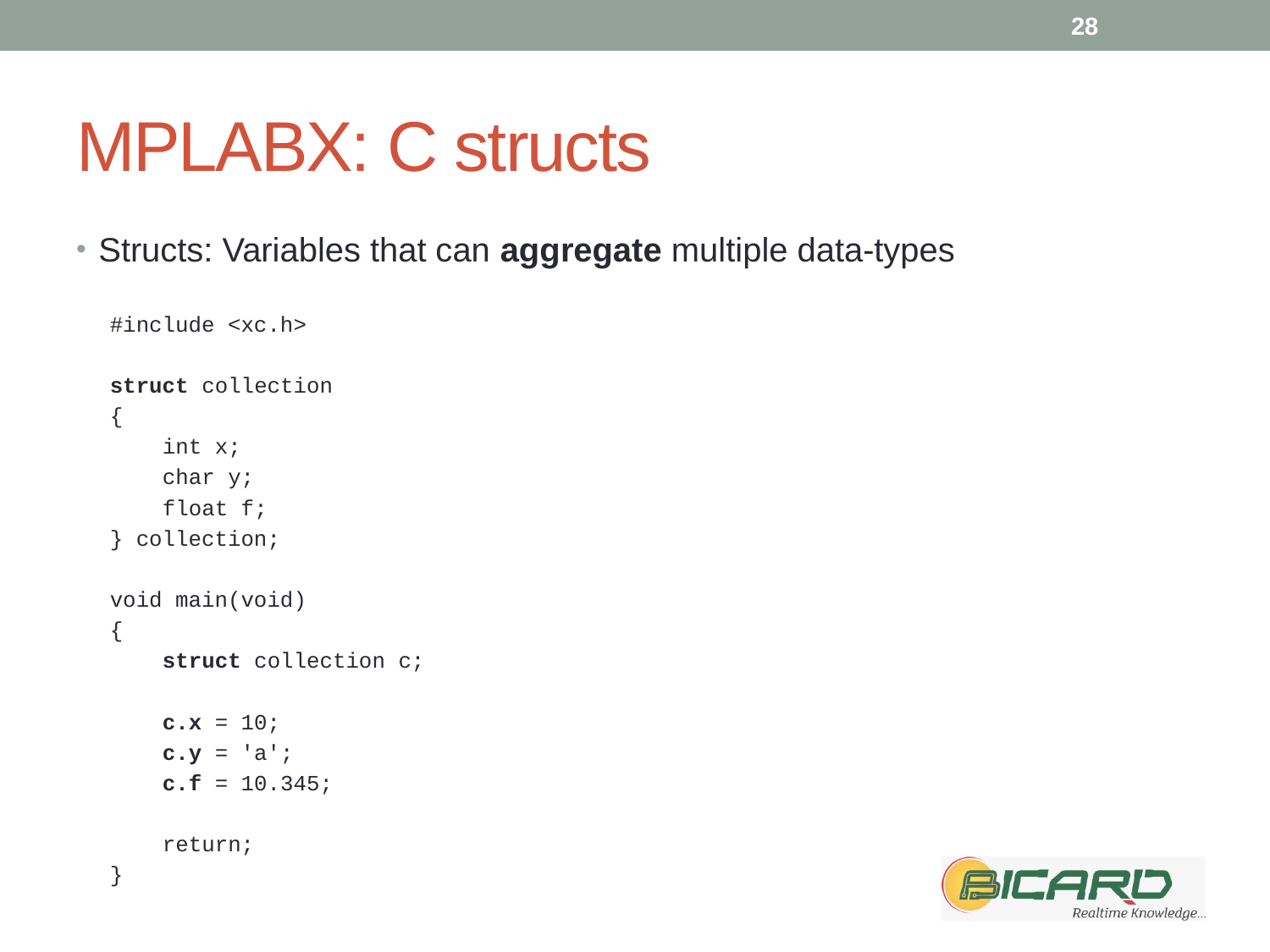

28
# MPLABX: C structs
Structs: Variables that can aggregate multiple data-types

#include <xc.h>

struct collection
{
    int x;
    char y;
    float f;
} collection;

void main(void)
{
    struct collection c;

    c.x = 10;
    c.y = 'a';
    c.f = 10.345;

    return;
}